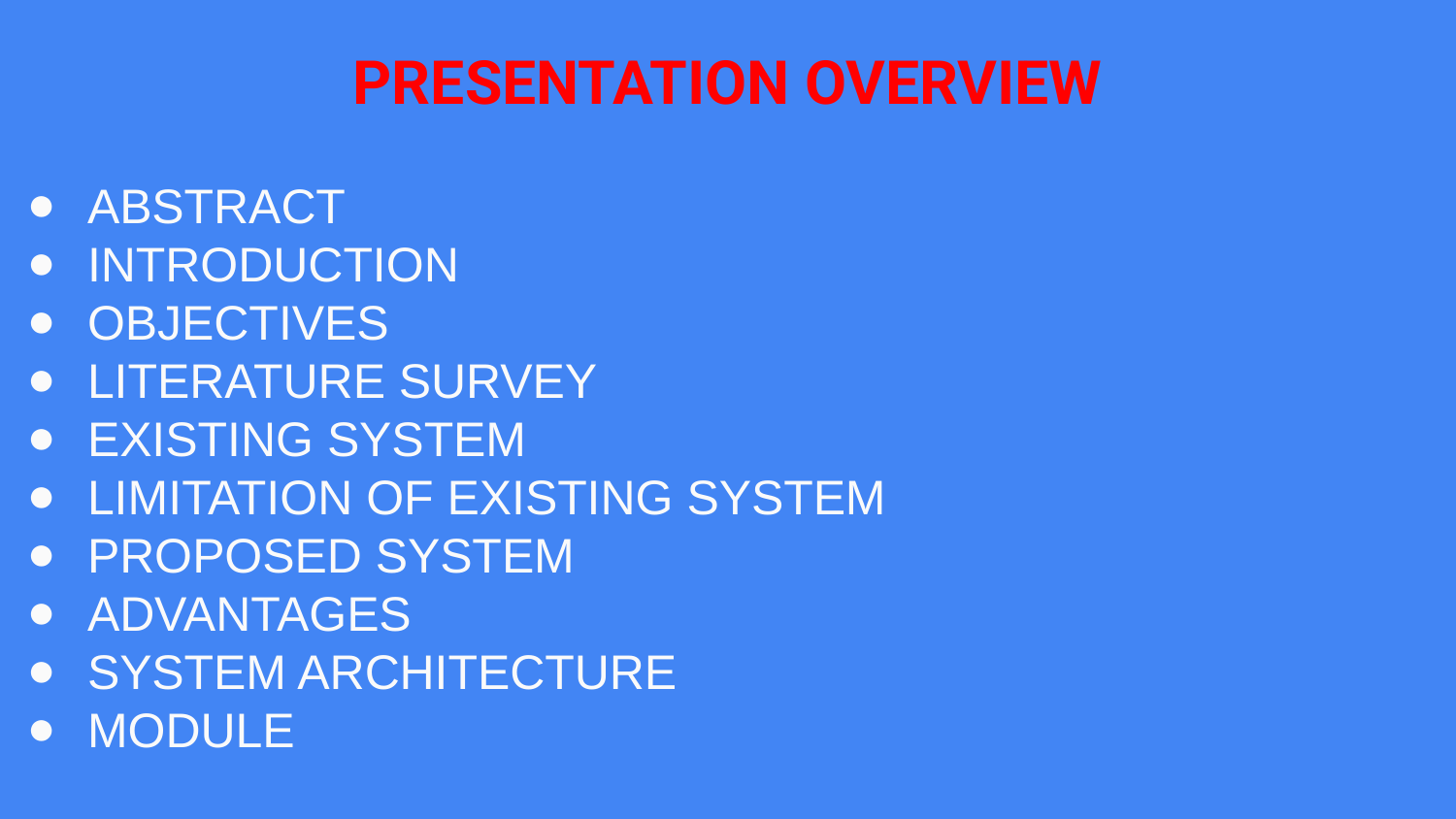

# PRESENTATION OVERVIEW
ABSTRACT
INTRODUCTION
OBJECTIVES
LITERATURE SURVEY
EXISTING SYSTEM
LIMITATION OF EXISTING SYSTEM
PROPOSED SYSTEM
ADVANTAGES
SYSTEM ARCHITECTURE
MODULE